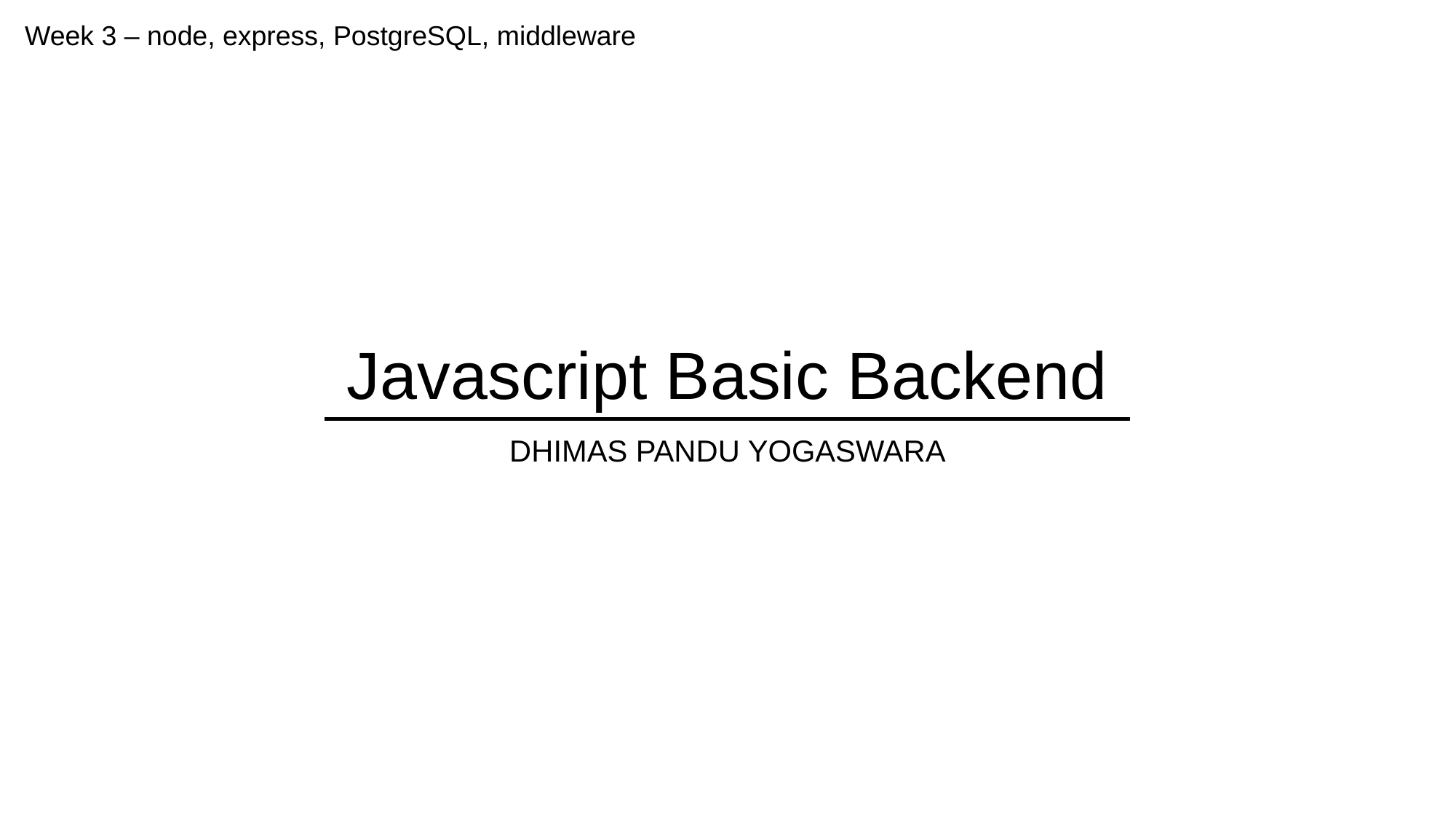

Week 3 – node, express, PostgreSQL, middleware
# Javascript Basic Backend
DHIMAS PANDU YOGASWARA